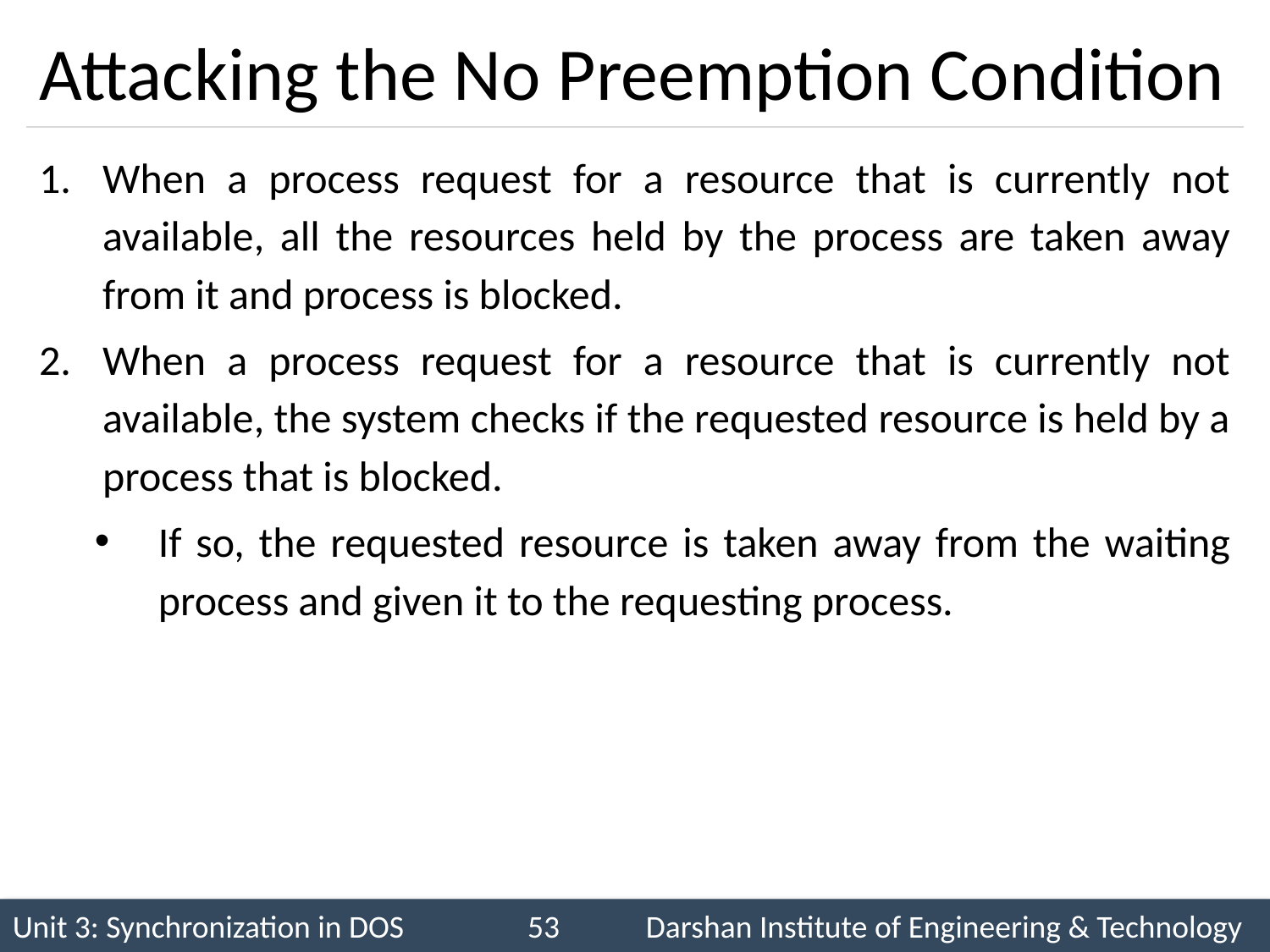

# Attacking the No Preemption Condition
When a process request for a resource that is currently not available, all the resources held by the process are taken away from it and process is blocked.
When a process request for a resource that is currently not available, the system checks if the requested resource is held by a process that is blocked.
If so, the requested resource is taken away from the waiting process and given it to the requesting process.